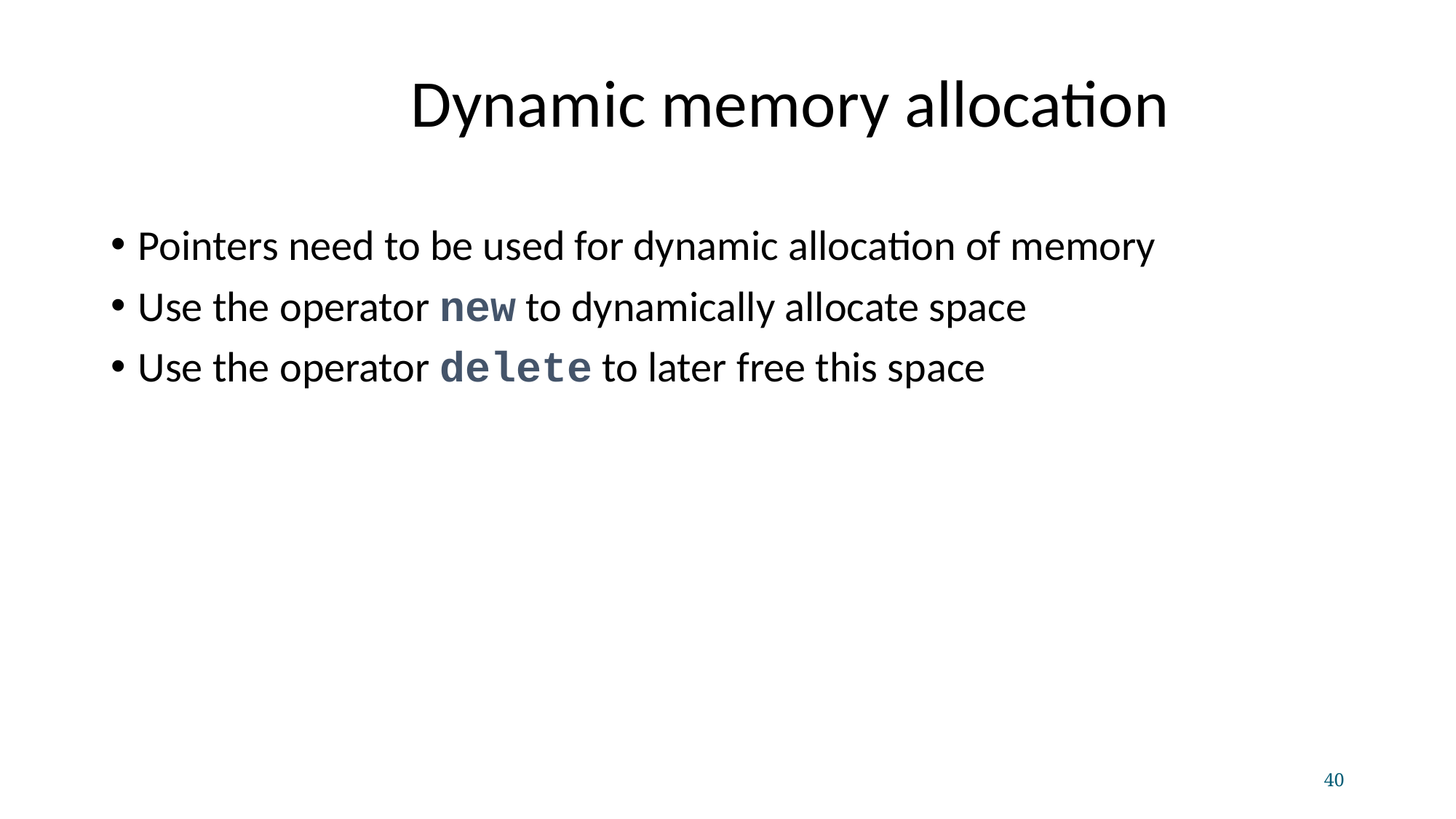

# Dynamic memory allocation
Pointers need to be used for dynamic allocation of memory
Use the operator new to dynamically allocate space
Use the operator delete to later free this space
40